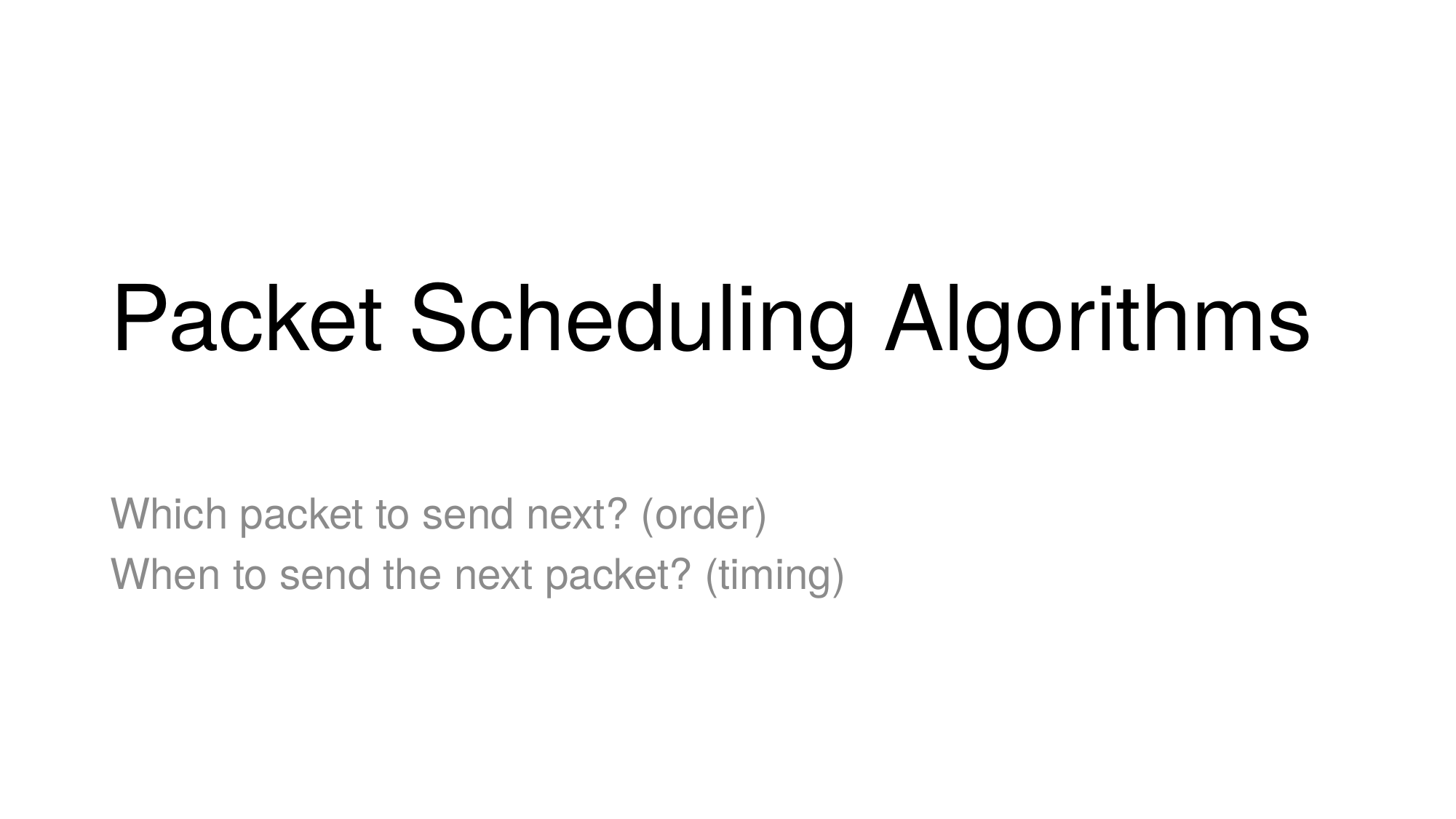

# Packet Scheduling Algorithms
Which packet to send next? (order)
When to send the next packet? (timing)